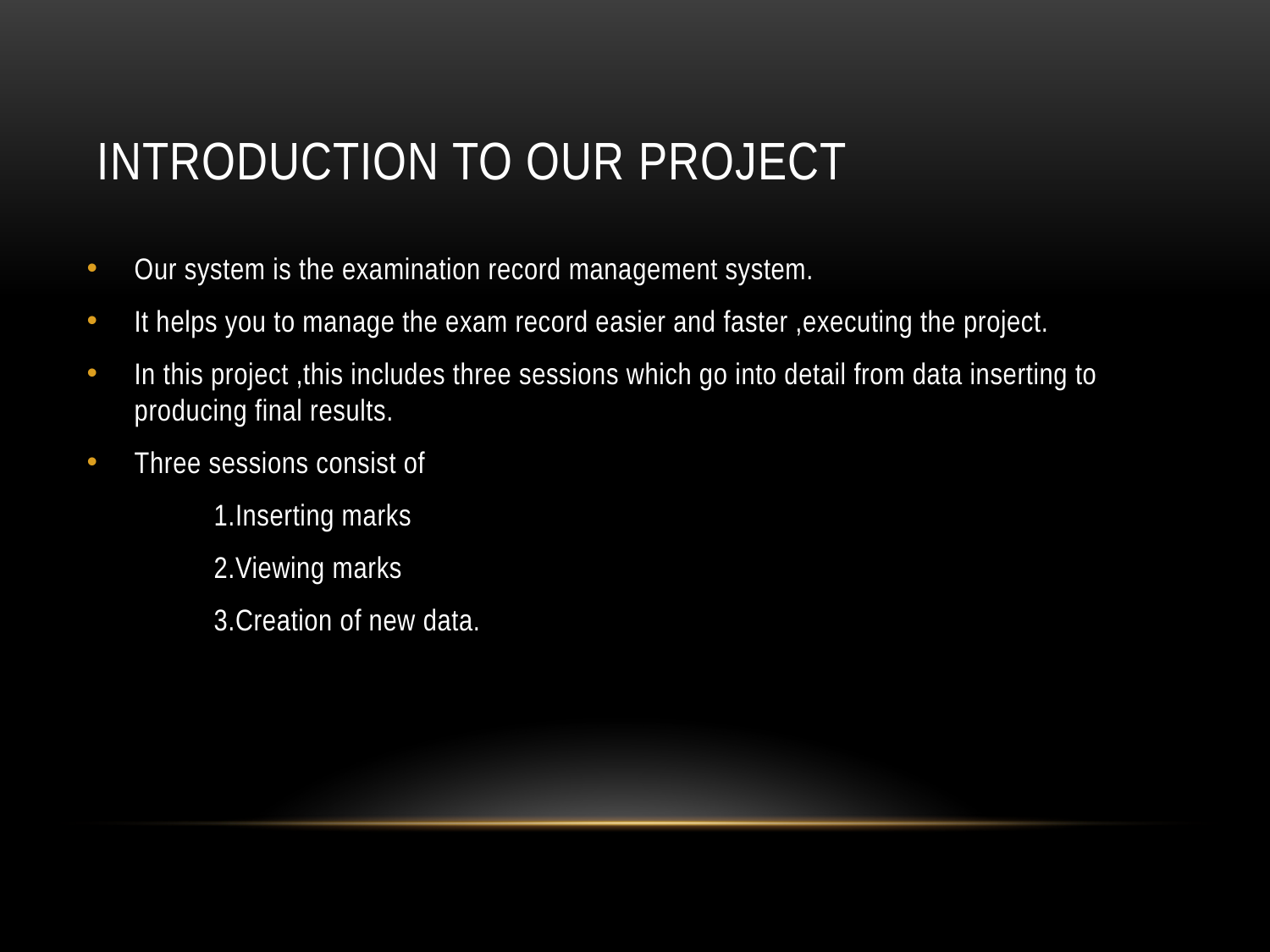

# Introduction to our project
Our system is the examination record management system.
It helps you to manage the exam record easier and faster ,executing the project.
In this project ,this includes three sessions which go into detail from data inserting to producing final results.
Three sessions consist of
	1.Inserting marks
	2.Viewing marks
	3.Creation of new data.